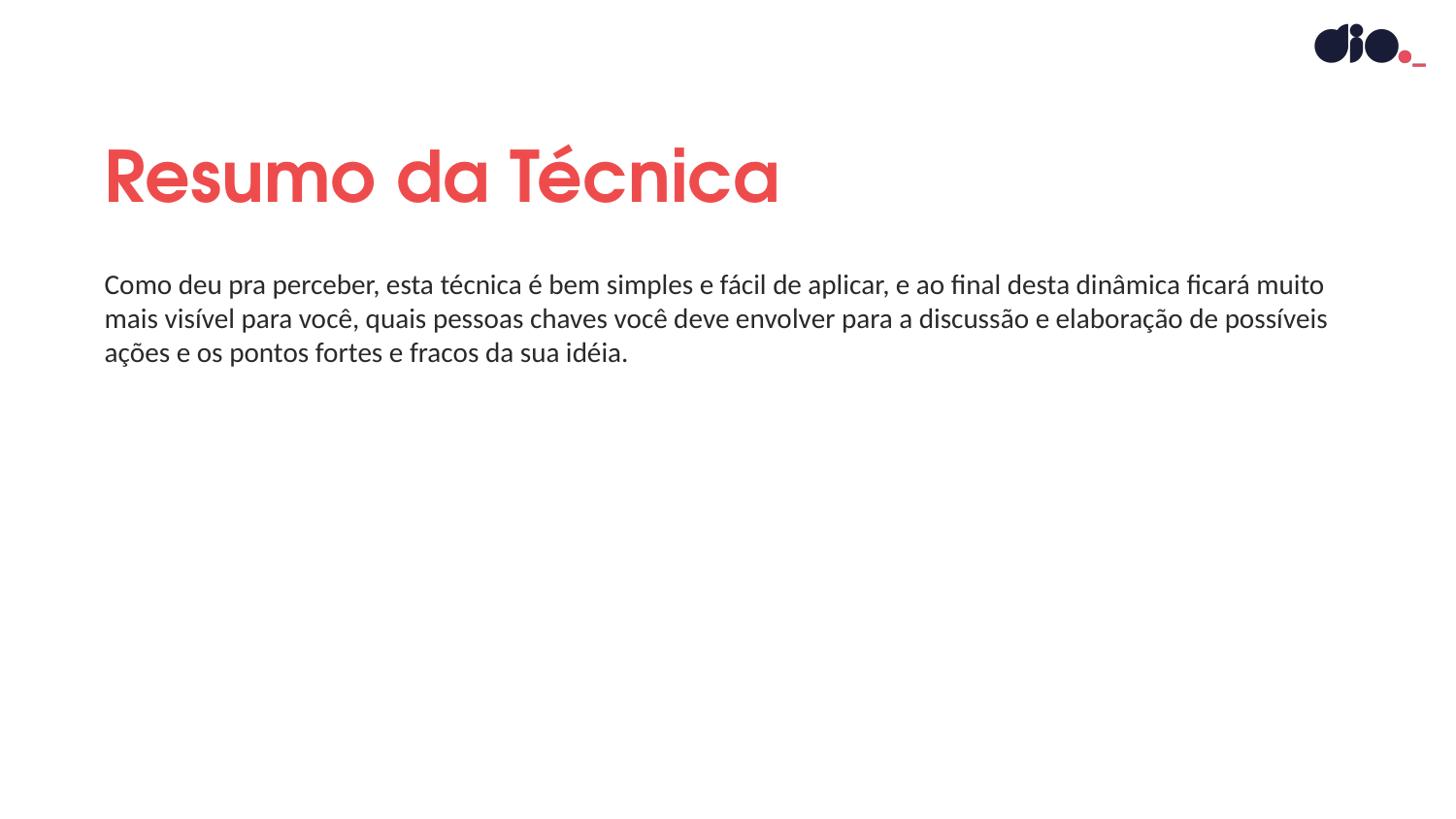

Resumo da Técnica
Como deu pra perceber, esta técnica é bem simples e fácil de aplicar, e ao final desta dinâmica ficará muito mais visível para você, quais pessoas chaves você deve envolver para a discussão e elaboração de possíveis ações e os pontos fortes e fracos da sua idéia.